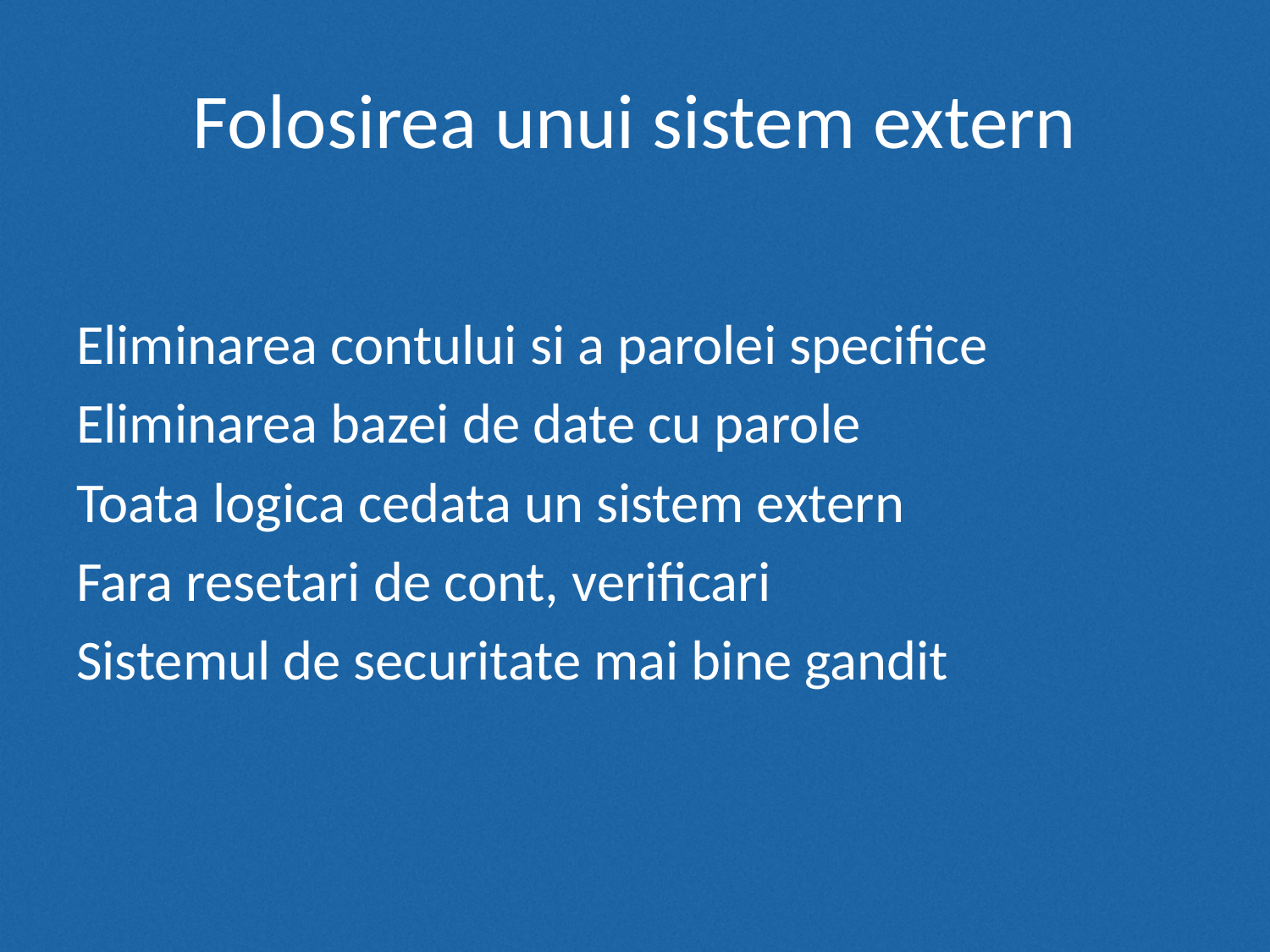

# Folosirea unui sistem extern

Eliminarea contului si a parolei specifice
Eliminarea bazei de date cu parole
Toata logica cedata un sistem extern
Fara resetari de cont, verificari
Sistemul de securitate mai bine gandit